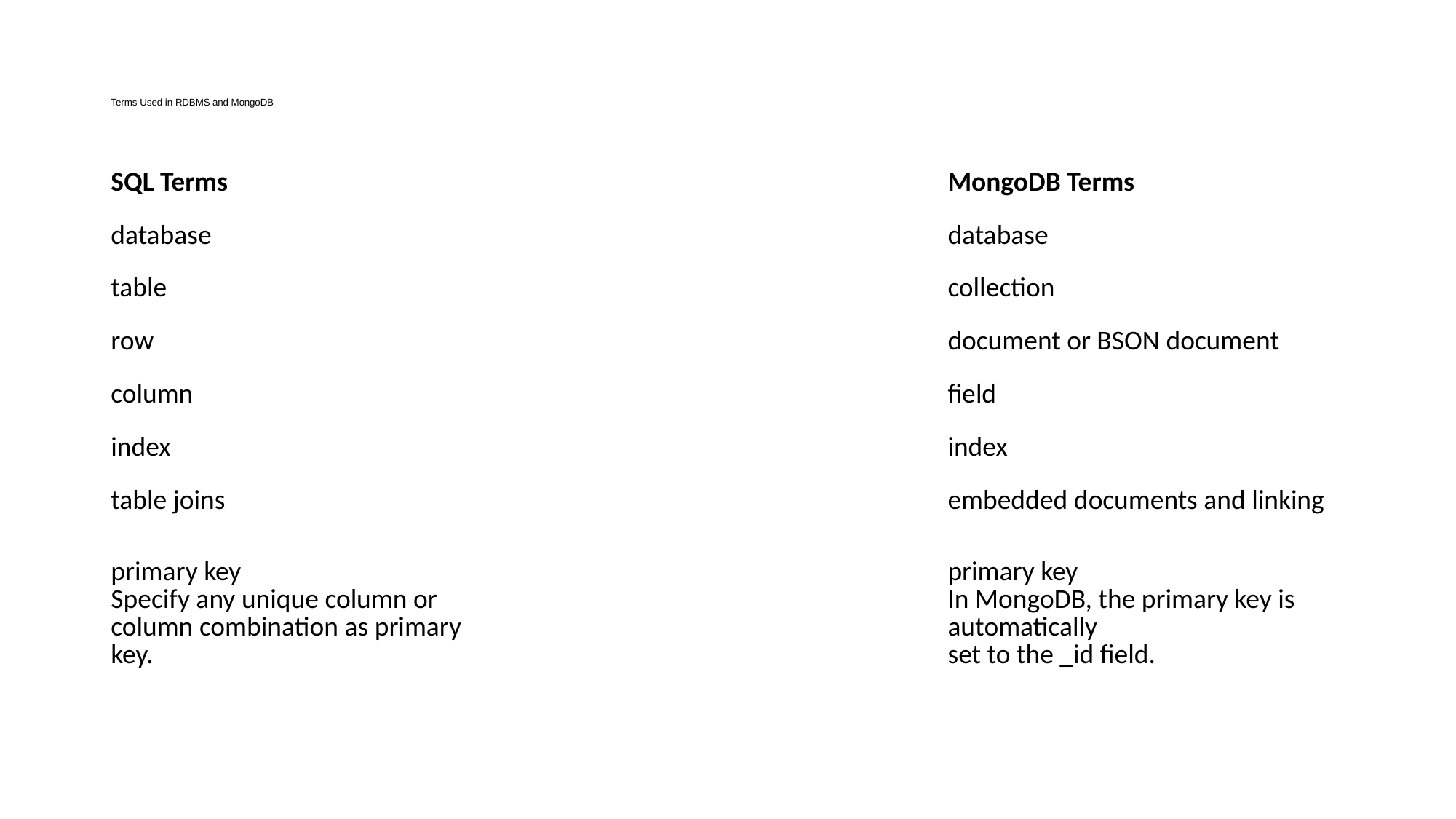

# Terms Used in RDBMS and MongoDB
| SQL Terms |  | MongoDB Terms |
| --- | --- | --- |
| database |  | database |
| table |  | collection |
| row |  | document or BSON document |
| column |  | field |
| index |  | index |
| table joins |  | embedded documents and linking |
| primary key Specify any unique column or column combination as primary key. |  | primary key In MongoDB, the primary key is automatically set to the \_id field. |